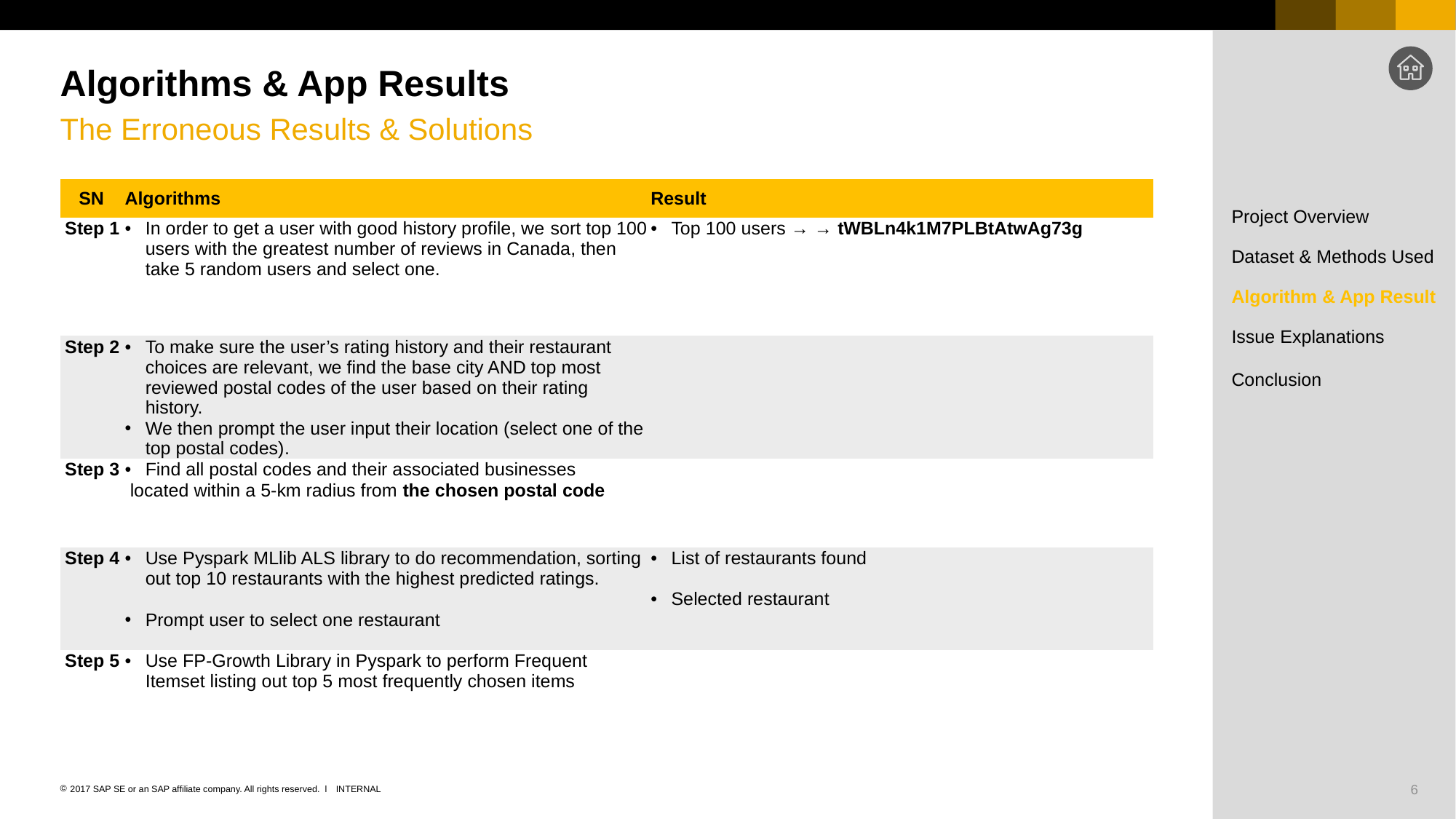

# Algorithms & App Results
The Erroneous Results & Solutions
| SN | Algorithms | Result |
| --- | --- | --- |
| Step 1 | In order to get a user with good history profile, we sort top 100 users with the greatest number of reviews in Canada, then take 5 random users and select one. | Top 100 users → → tWBLn4k1M7PLBtAtwAg73g |
| Step 2 | To make sure the user’s rating history and their restaurant choices are relevant, we find the base city AND top most reviewed postal codes of the user based on their rating history. We then prompt the user input their location (select one of the top postal codes). |  |
| Step 3 | Find all postal codes and their associated businesses located within a 5-km radius from the chosen postal code |  |
| Step 4 | Use Pyspark MLlib ALS library to do recommendation, sorting out top 10 restaurants with the highest predicted ratings. Prompt user to select one restaurant | List of restaurants found Selected restaurant |
| Step 5 | Use FP-Growth Library in Pyspark to perform Frequent Itemset listing out top 5 most frequently chosen items |  |
Project Overview
Dataset & Methods Used
Algorithm & App Result
Issue Explanations
Conclusion